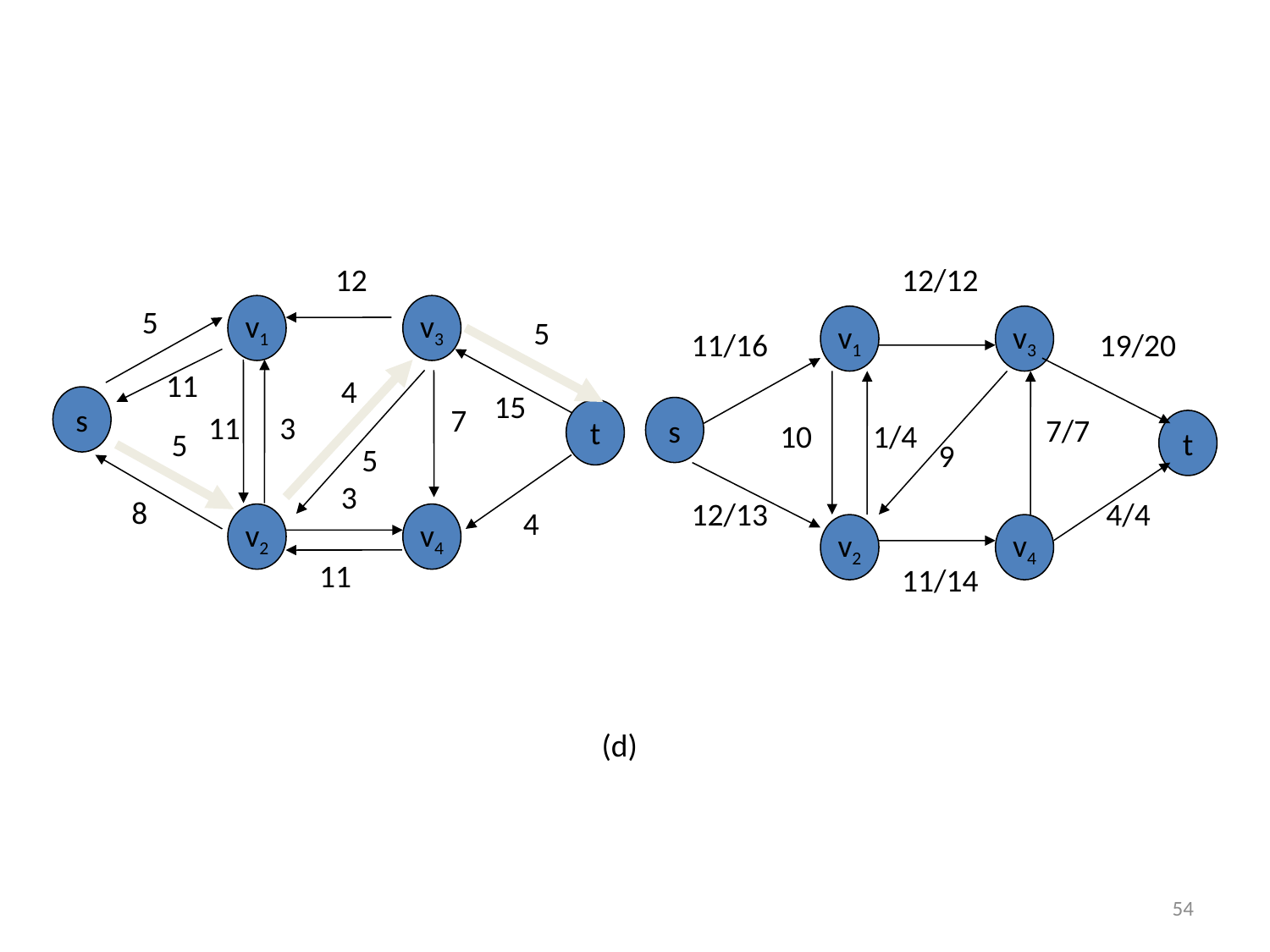

12
v1
v3
5
5

11

4

15
s
7
t
11
3
5

3
8
4
v2
v4

11
12/12
v1
v3
11/16
19/20

s
7/7
10
1/4
t

12/13
4/4
v2
v4

11/14
9
5

(d)
54